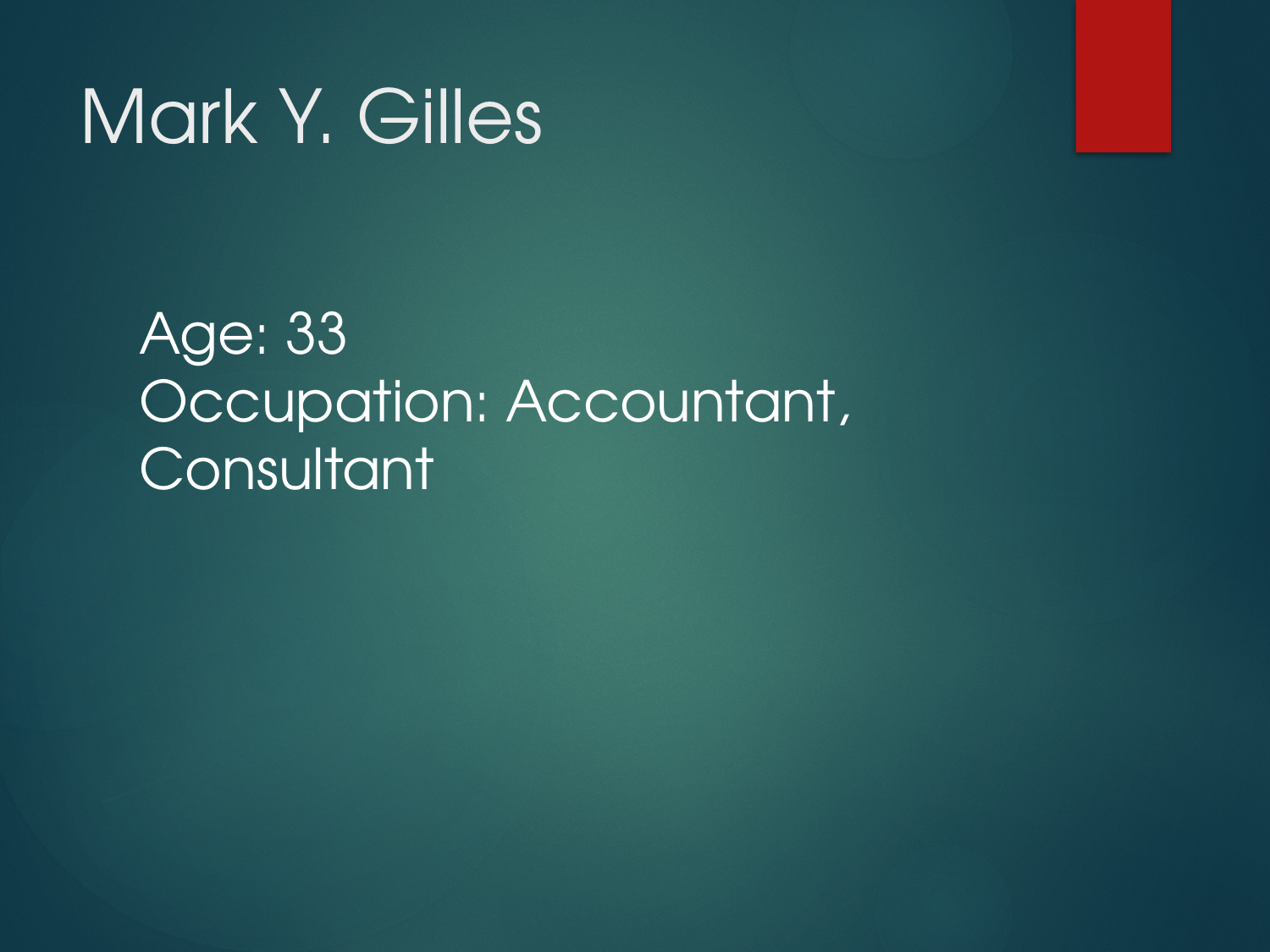

# Mark Y. Gilles

Age: 33
Occupation: Accountant, Consultant